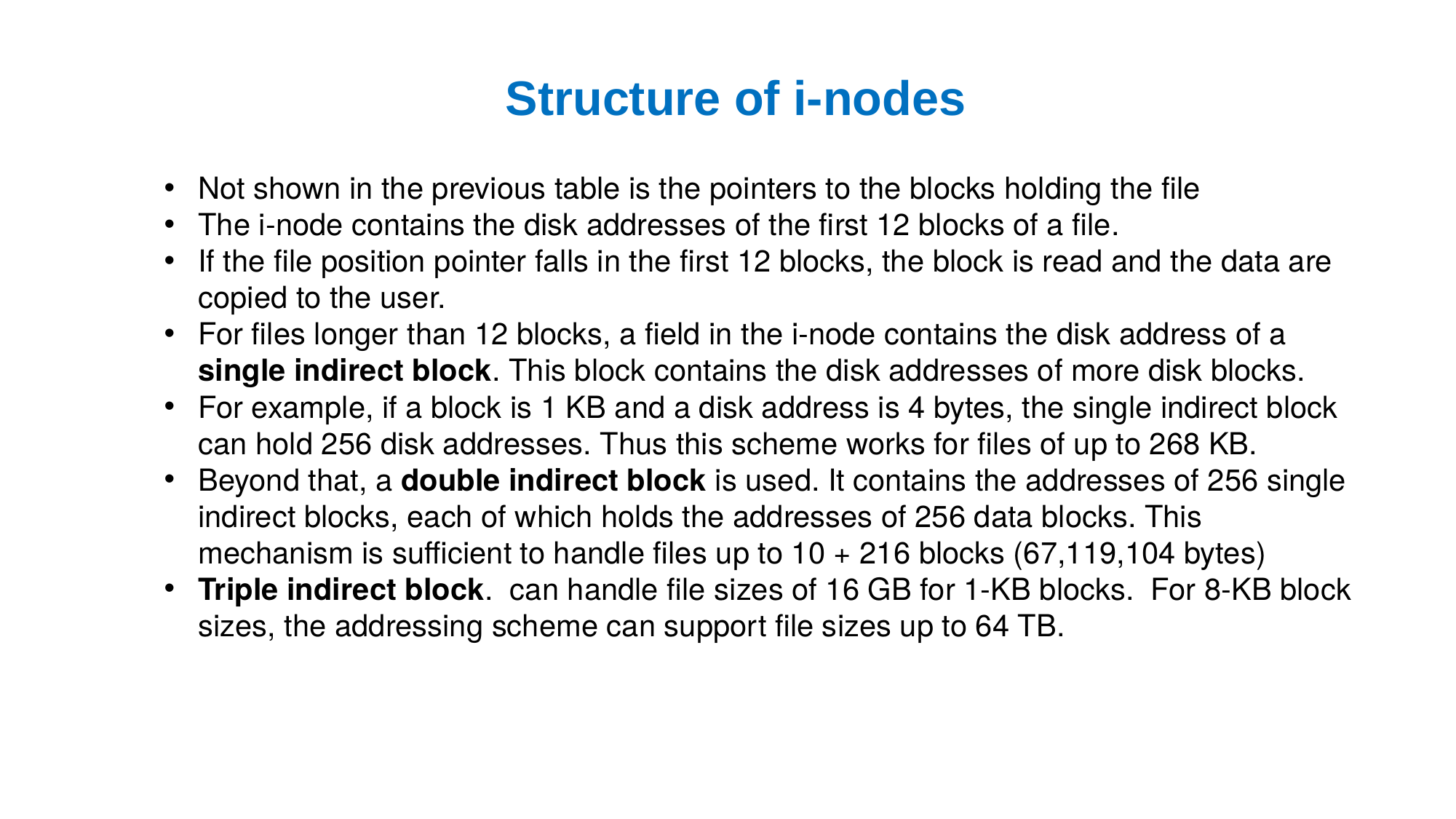

# Structure of i-nodes

Not shown in the previous table is the pointers to the blocks holding the file
The i-node contains the disk addresses of the first 12 blocks of a file.
If the file position pointer falls in the first 12 blocks, the block is read and the data are copied to the user.
For files longer than 12 blocks, a field in the i-node contains the disk address of a single indirect block. This block contains the disk addresses of more disk blocks.
For example, if a block is 1 KB and a disk address is 4 bytes, the single indirect block can hold 256 disk addresses. Thus this scheme works for files of up to 268 KB.
Beyond that, a double indirect block is used. It contains the addresses of 256 single indirect blocks, each of which holds the addresses of 256 data blocks. This mechanism is sufficient to handle files up to 10 + 216 blocks (67,119,104 bytes)
Triple indirect block.  can handle file sizes of 16 GB for 1-KB blocks.  For 8-KB block sizes, the addressing scheme can support file sizes up to 64 TB.